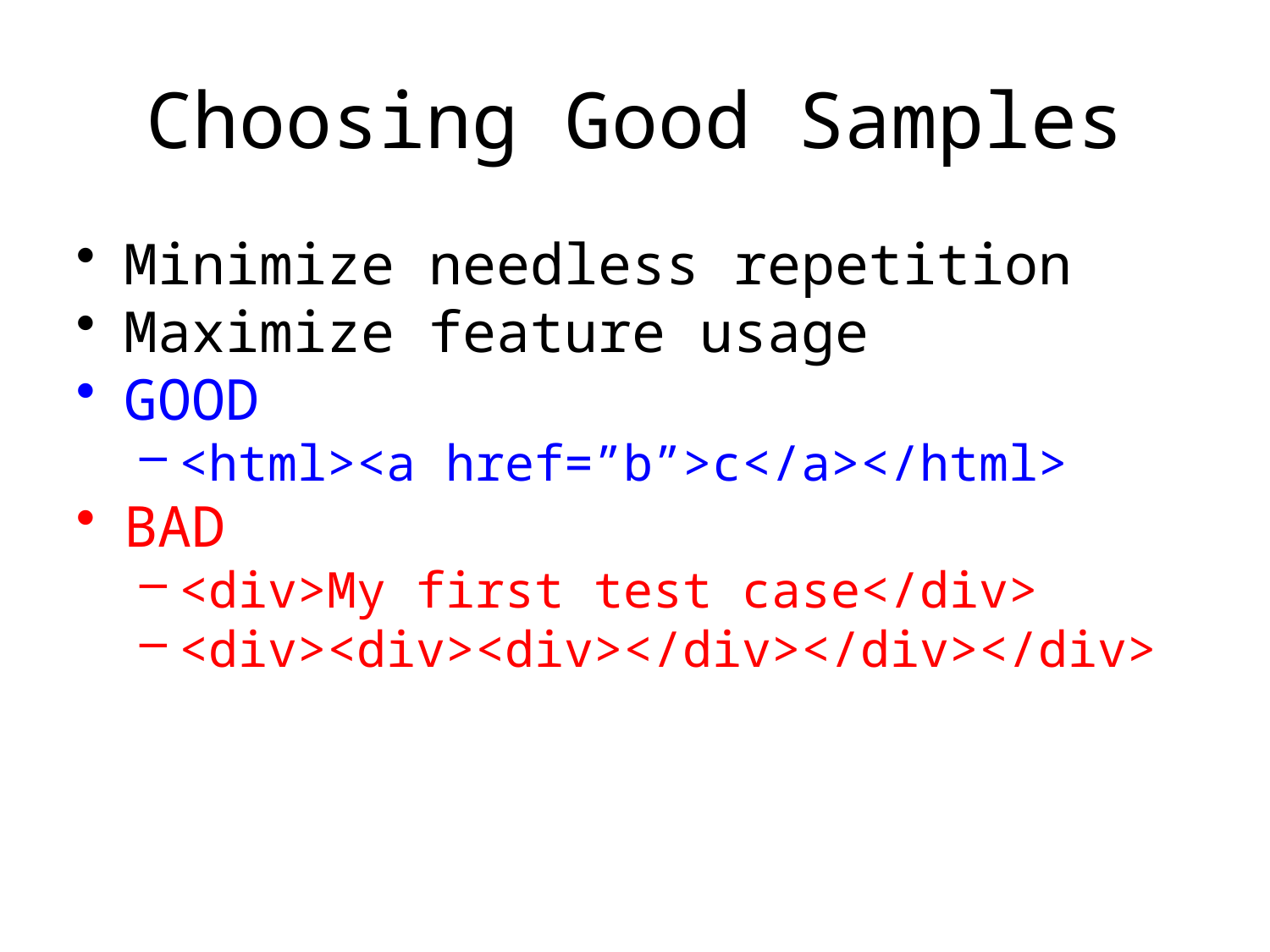

# Choosing Good Samples
Minimize needless repetition
Maximize feature usage
GOOD
<html><a href=”b”>c</a></html>
BAD
<div>My first test case</div>
<div><div><div></div></div></div>